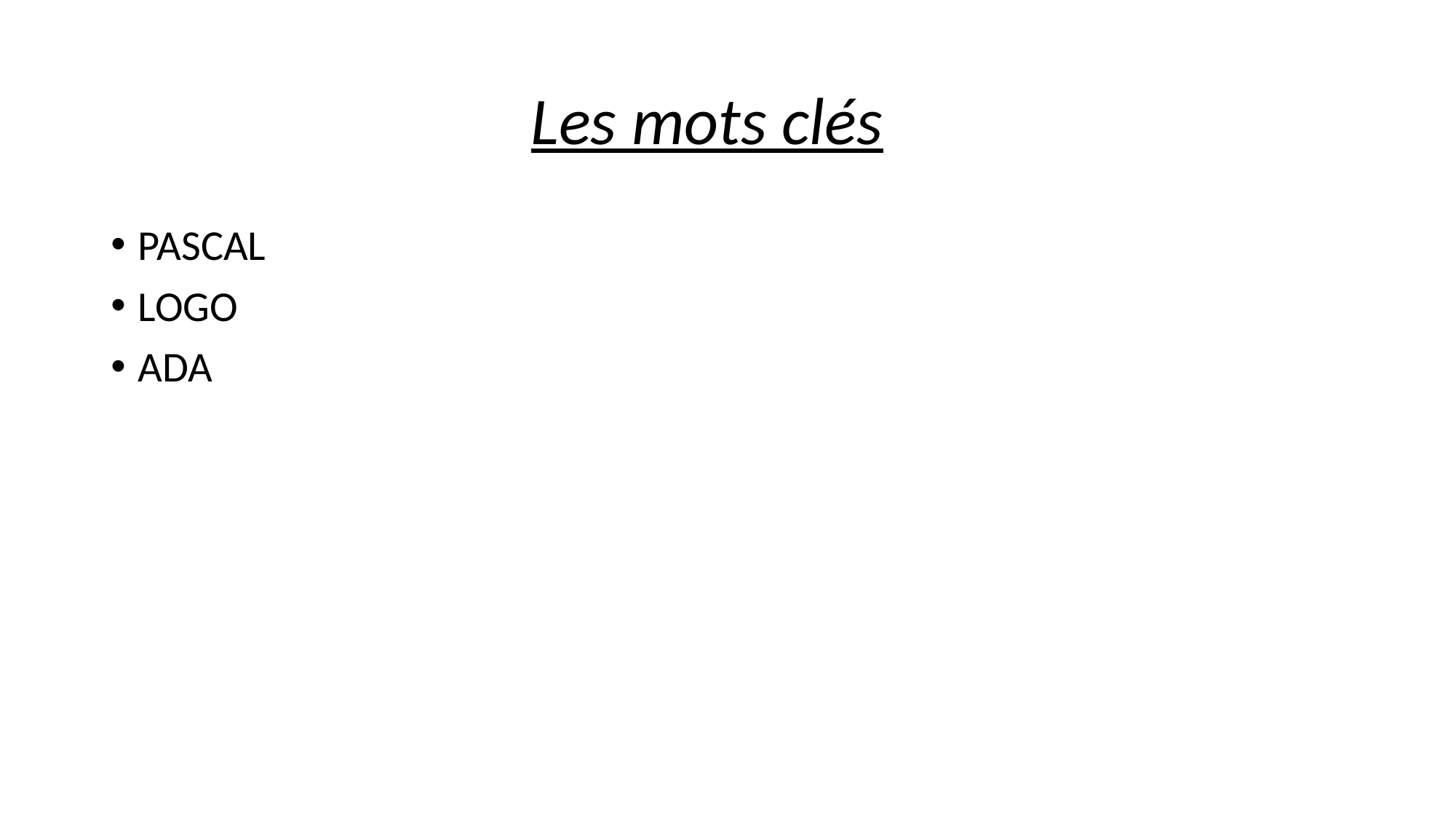

# Les mots clés
PASCAL
LOGO
ADA